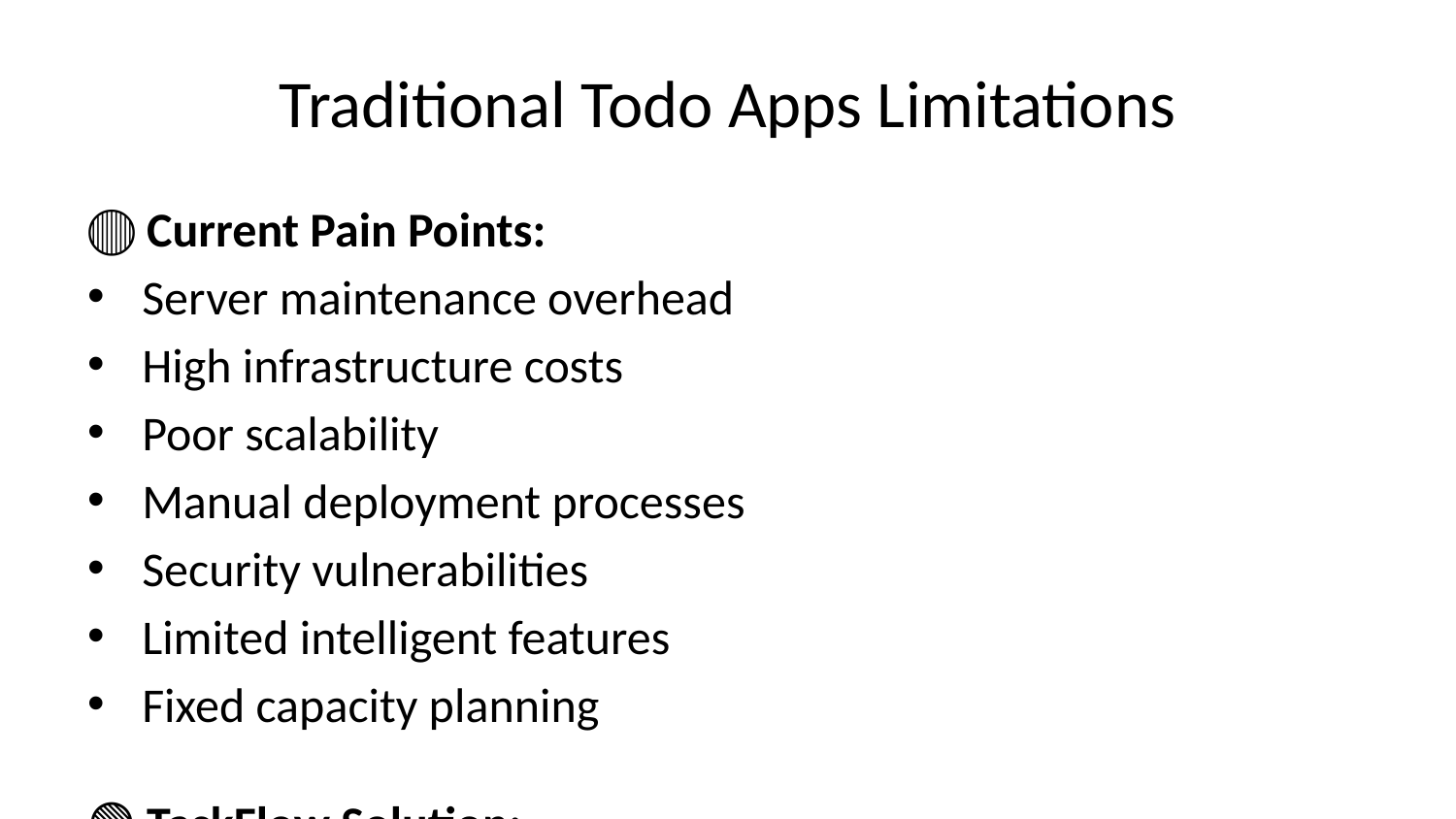

# Traditional Todo Apps Limitations
🔴 Current Pain Points:
Server maintenance overhead
High infrastructure costs
Poor scalability
Manual deployment processes
Security vulnerabilities
Limited intelligent features
Fixed capacity planning
🟢 TaskFlow Solution:
Serverless architecture eliminates servers
$0/month operating cost
Auto-scaling to millions of users
Automated CI/CD pipeline
Enterprise-grade security
AI-powered task extraction
Pay-per-use pricing model